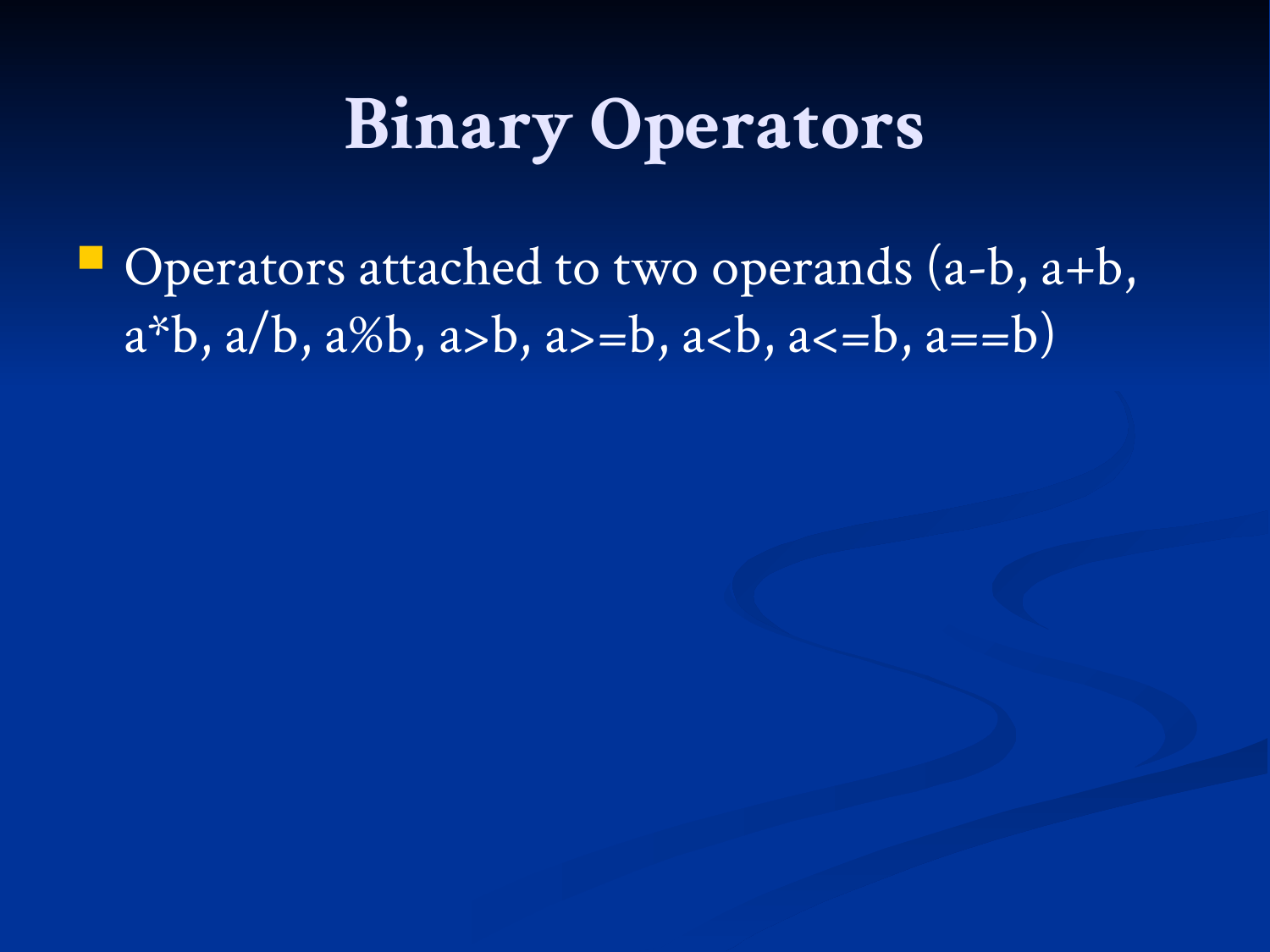

# Binary Operators
Operators attached to two operands (a-b, a+b, a*b, a/b, a%b, a>b, a>=b, a<b, a<=b, a==b)